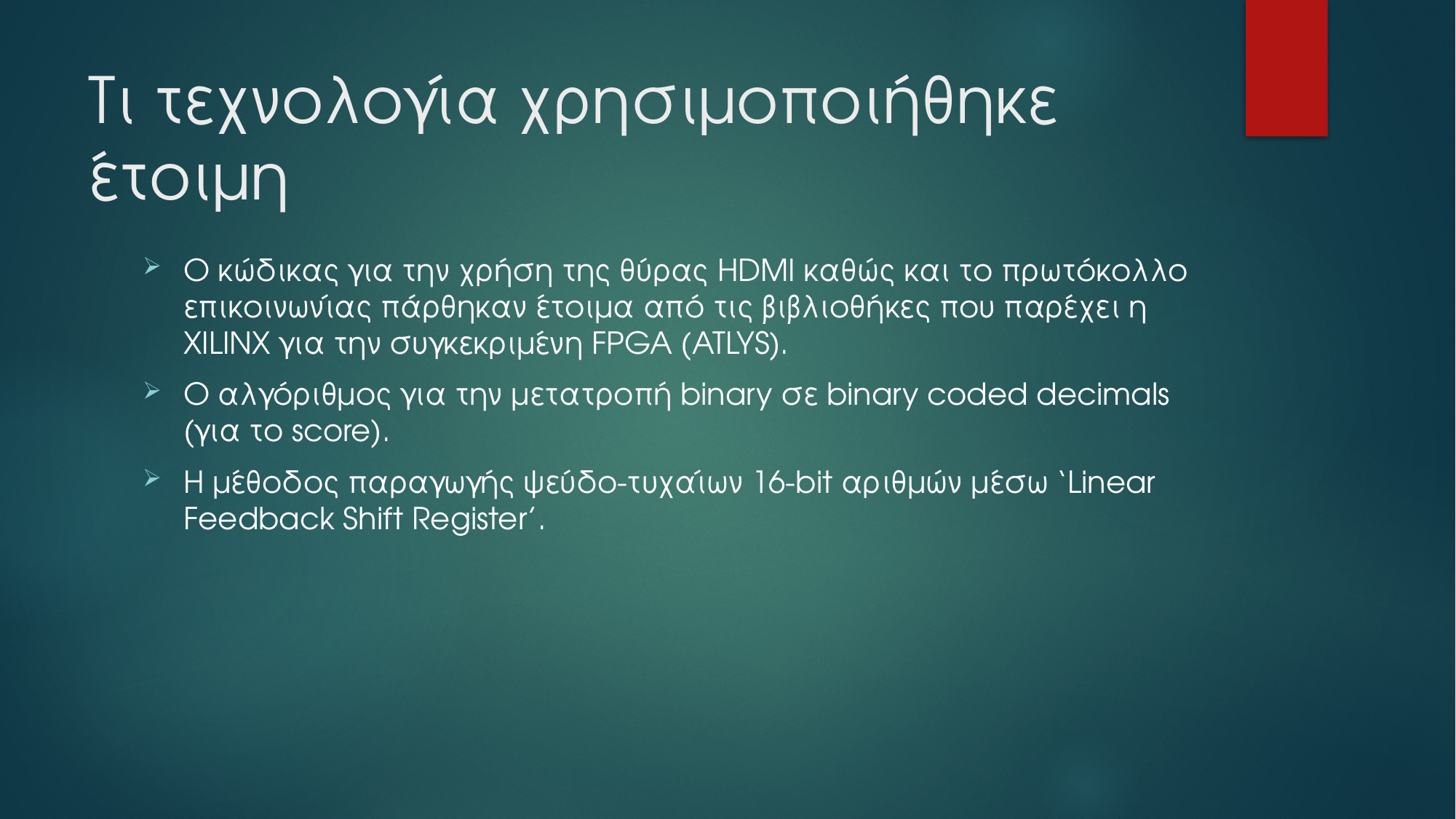

# Τι τεχνολογία χρησιμοποιήθηκε έτοιμη
Ο κώδικας για την χρήση της θύρας HDMI καθώς και το πρωτόκολλο επικοινωνίας πάρθηκαν έτοιμα από τις βιβλιοθήκες που παρέχει η XILINX για την συγκεκριμένη FPGA (ATLYS).
Ο αλγόριθμος για την μετατροπή binary σε binary coded decimals (για το score).
Η μέθοδος παραγωγής ψεύδο-τυχαίων 16-bit αριθμών μέσω ‘Linear Feedback Shift Register’.